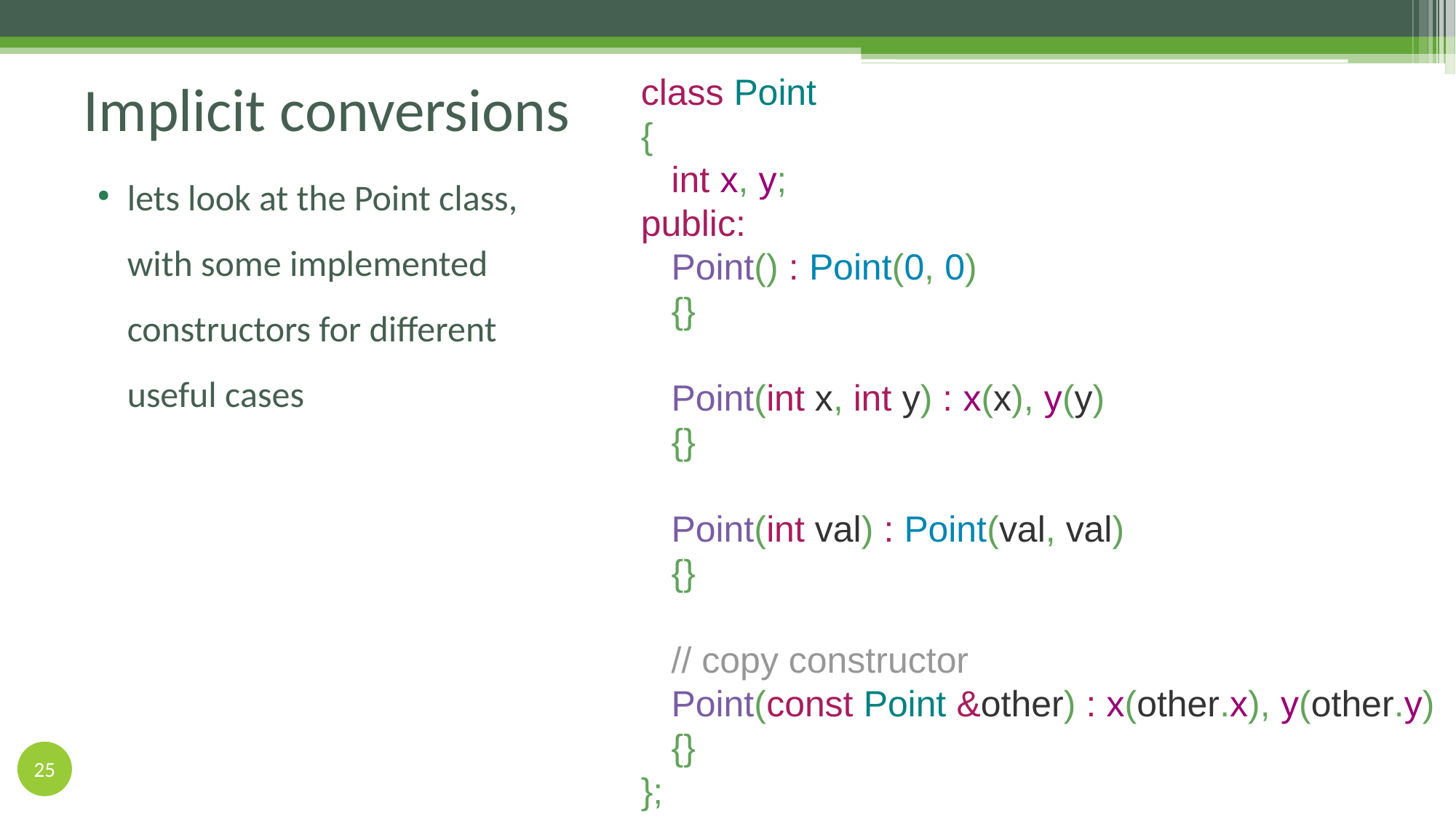

# Implicit conversions
class Point
{
   int x, y;
public:
   Point() : Point(0, 0)
   {}
   Point(int x, int y) : x(x), y(y)
   {}
   Point(int val) : Point(val, val)
   {}
   // copy constructor
   Point(const Point &other) : x(other.x), y(other.y)
   {}
};
lets look at the Point class, with some implemented constructors for different useful cases